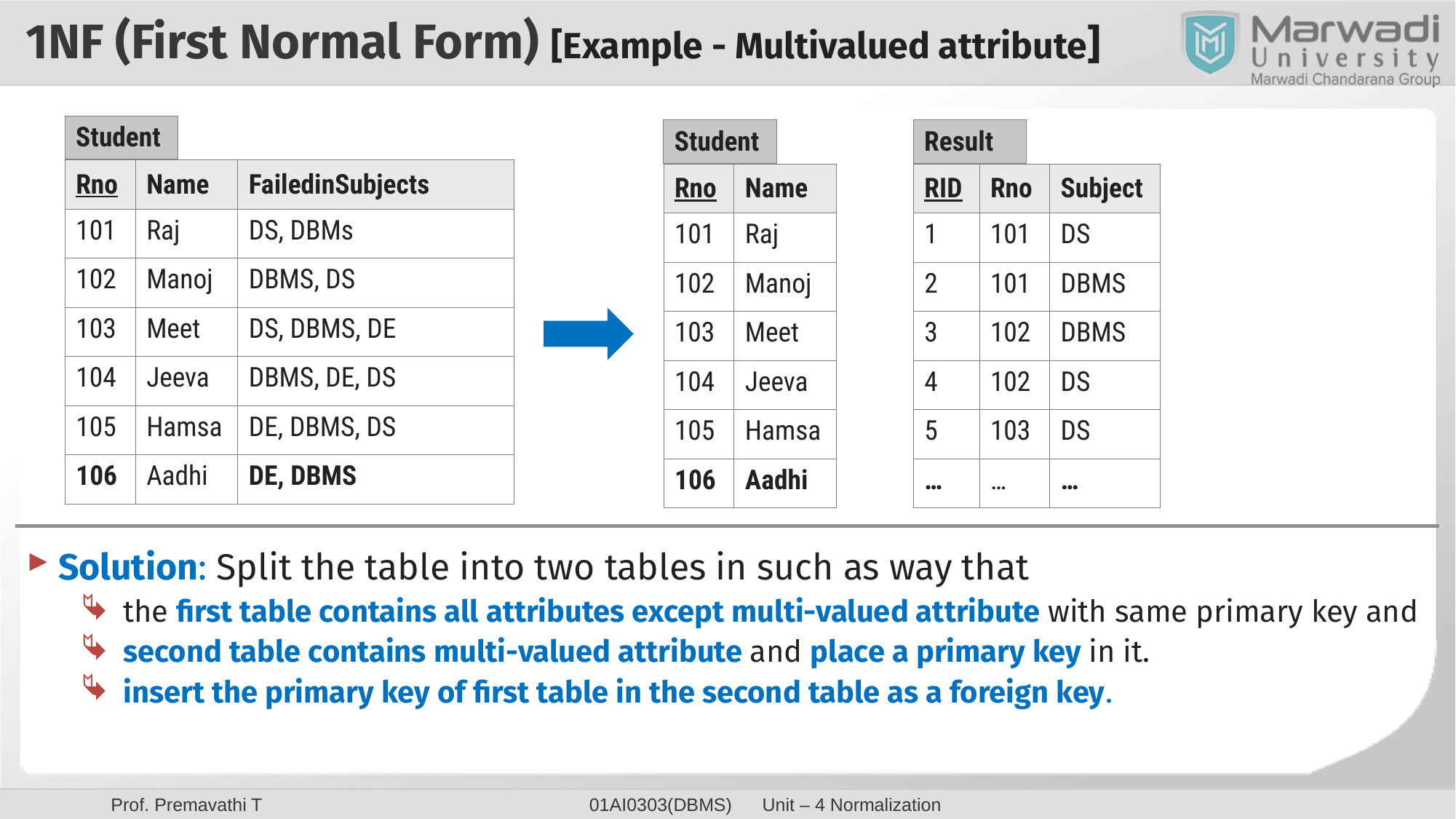

# 1NF (First Normal Form) [Example - Multivalued attribute]

Solution: Split the table into two tables in such as way that
the first table contains all attributes except multi-valued attribute with same primary key and
second table contains multi-valued attribute and place a primary key in it.
insert the primary key of first table in the second table as a foreign key.
| Student |
| --- |
| Student |
| --- |
| Result |
| --- |
| Rno | Name | FailedinSubjects |
| --- | --- | --- |
| 101 | Raj | DS, DBMs |
| 102 | Manoj | DBMS, DS |
| 103 | Meet | DS, DBMS, DE |
| 104 | Jeeva | DBMS, DE, DS |
| 105 | Hamsa | DE, DBMS, DS |
| 106 | Aadhi | DE, DBMS |
| Rno | Name |
| --- | --- |
| 101 | Raj |
| 102 | Manoj |
| 103 | Meet |
| 104 | Jeeva |
| 105 | Hamsa |
| 106 | Aadhi |
| RID | Rno | Subject |
| --- | --- | --- |
| 1 | 101 | DS |
| 2 | 101 | DBMS |
| 3 | 102 | DBMS |
| 4 | 102 | DS |
| 5 | 103 | DS |
| … | … | … |